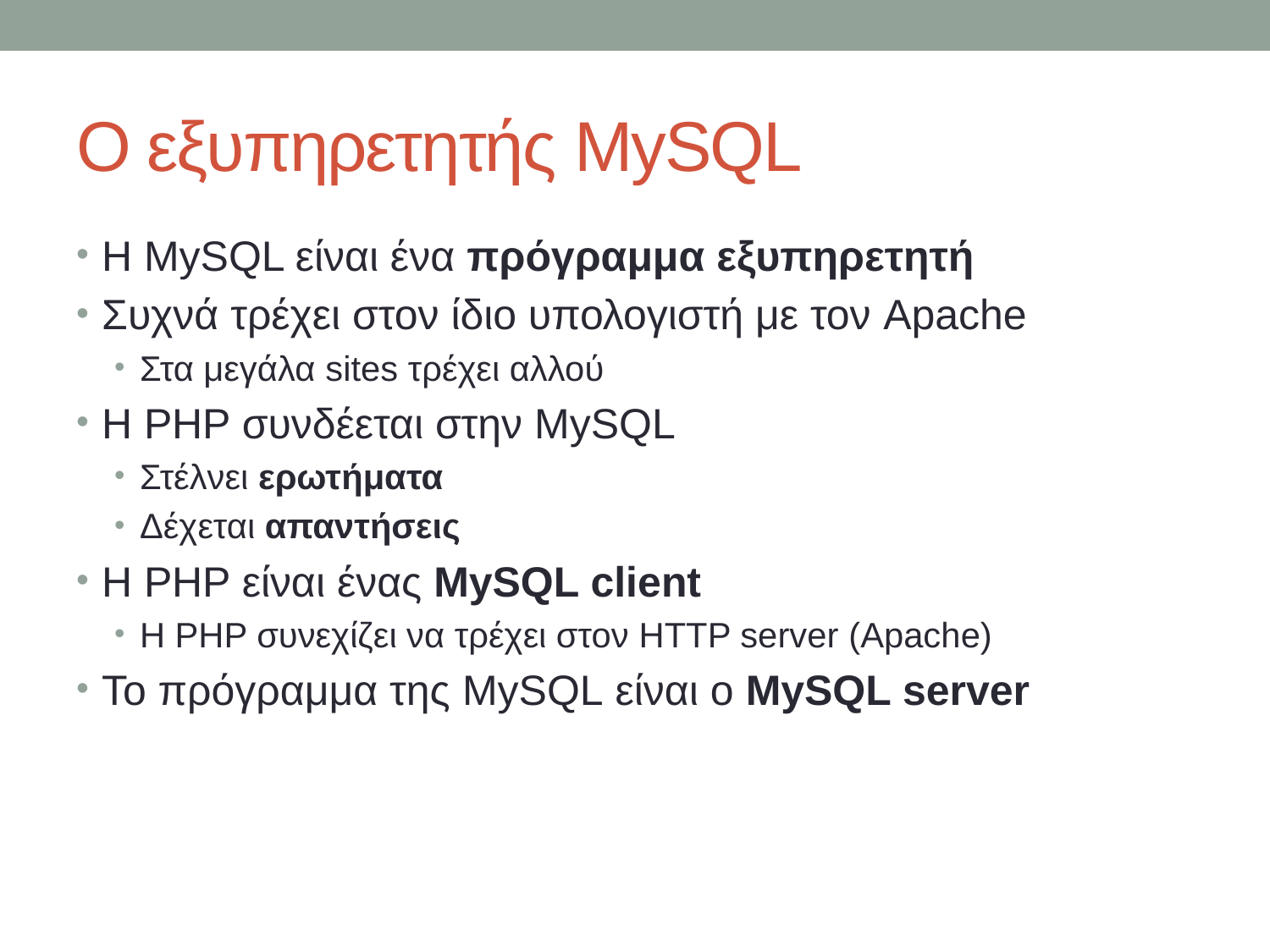

# Ο εξυπηρετητής MySQL
Η MySQL είναι ένα πρόγραμμα εξυπηρετητή
Συχνά τρέχει στον ίδιο υπολογιστή με τον Apache
Στα μεγάλα sites τρέχει αλλού
Η PHP συνδέεται στην MySQL
Στέλνει ερωτήματα
Δέχεται απαντήσεις
Η PHP είναι ένας MySQL client
Η PHP συνεχίζει να τρέχει στον HTTP server (Apache)
Το πρόγραμμα της MySQL είναι ο MySQL server